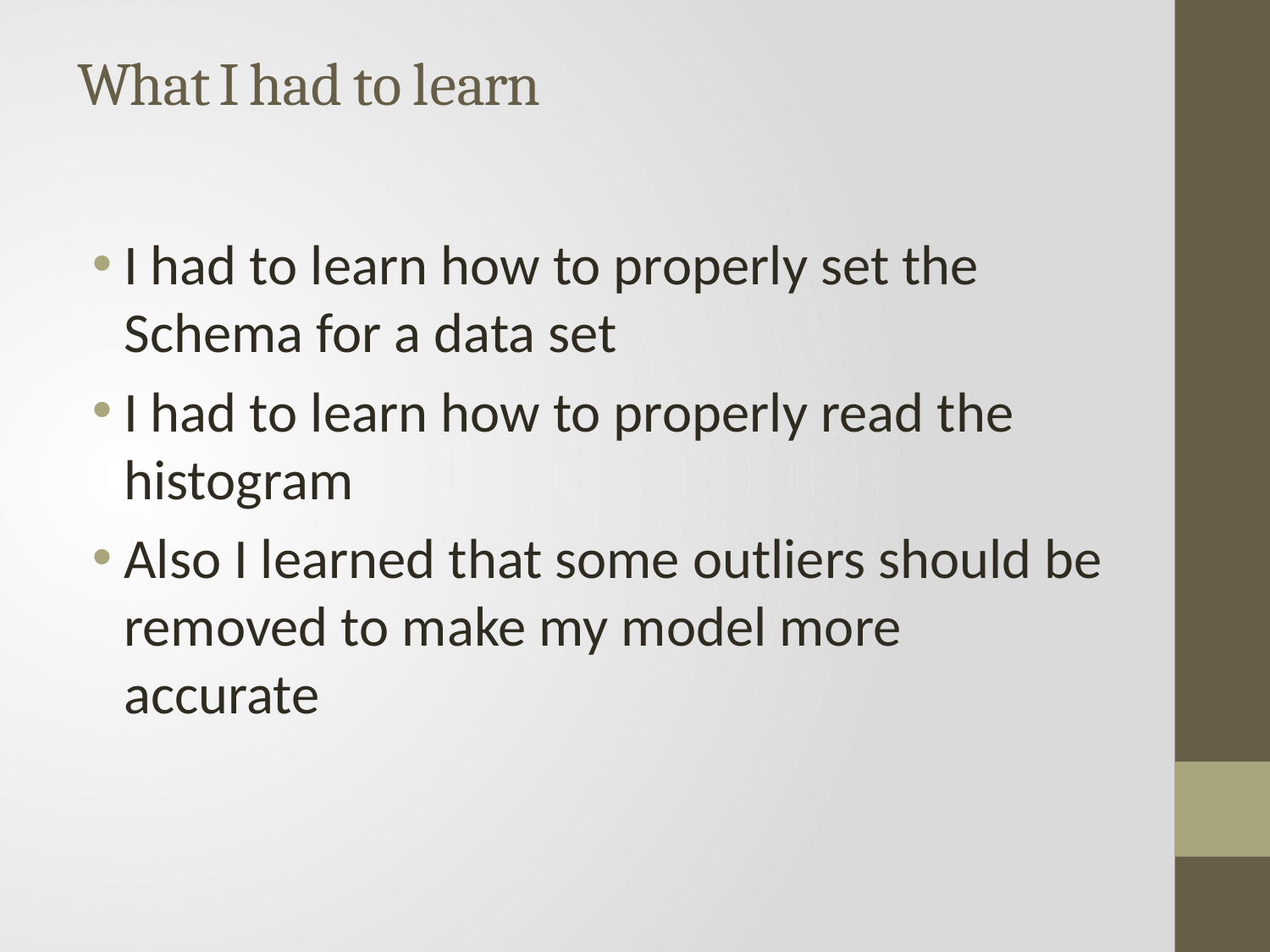

# What I had to learn
I had to learn how to properly set the Schema for a data set
I had to learn how to properly read the histogram
Also I learned that some outliers should be removed to make my model more accurate